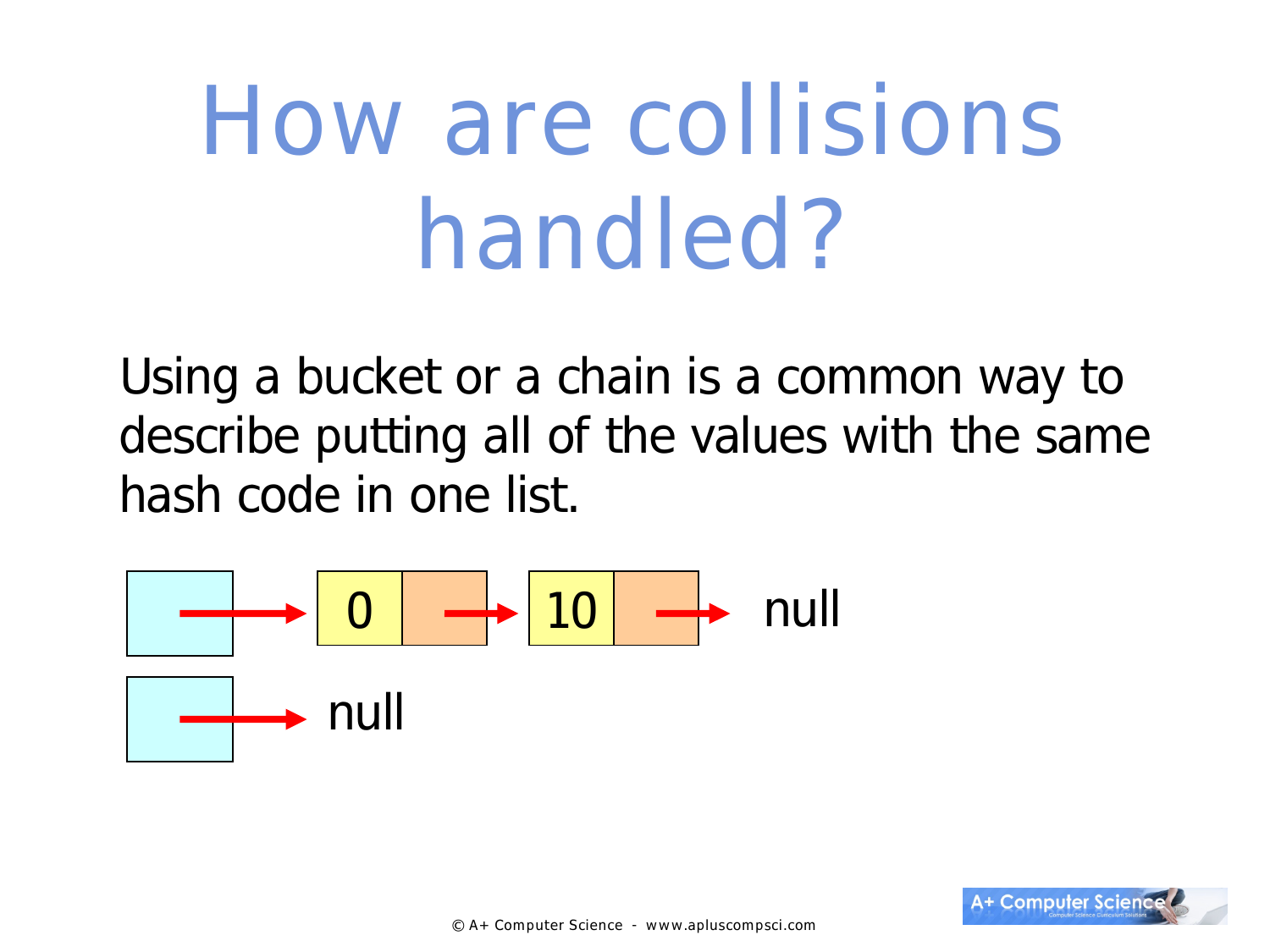

How are collisions handled?
Using a bucket or a chain is a common way to
describe putting all of the values with the same
hash code in one list.

0

10

null

null

© A+ Computer Science  -  www.apluscompsci.com